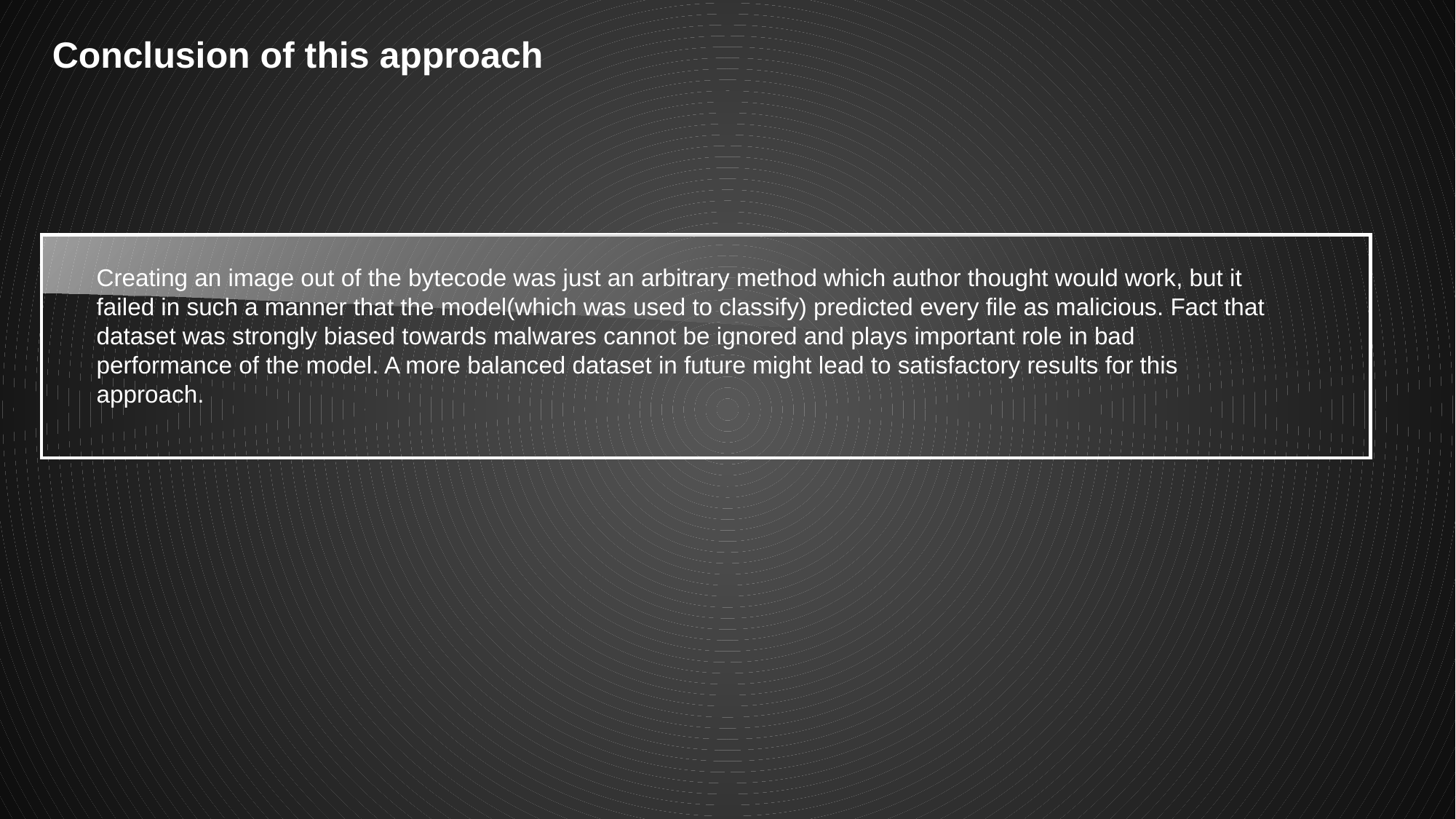

Conclusion of this approach

Creating an image out of the bytecode was just an arbitrary method which author thought would work, but it failed in such a manner that the model(which was used to classify) predicted every file as malicious. Fact that dataset was strongly biased towards malwares cannot be ignored and plays important role in bad performance of the model. A more balanced dataset in future might lead to satisfactory results for this approach.